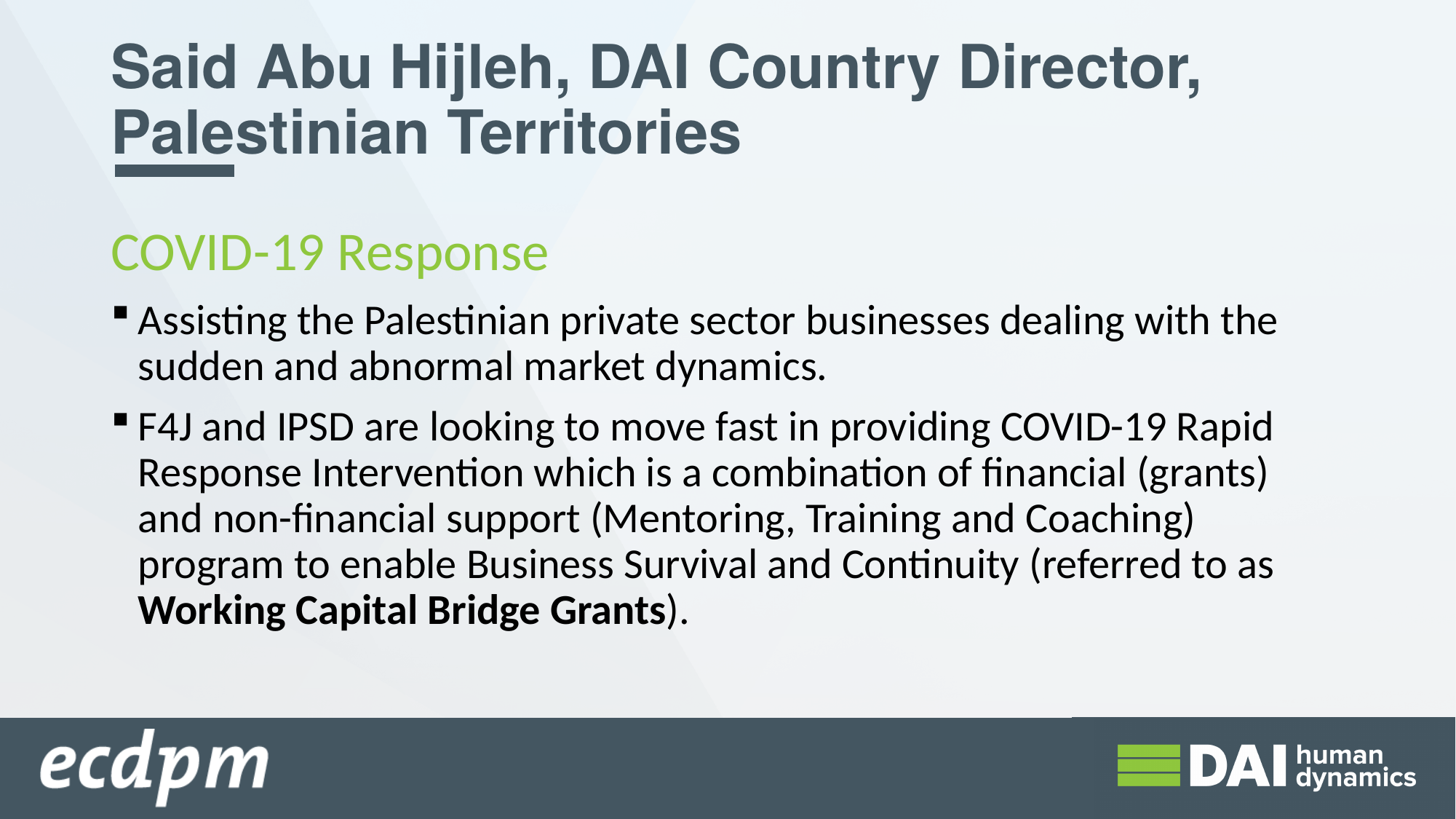

Said Abu Hijleh, DAI Country Director, Palestinian Territories

COVID-19 Response
Assisting the Palestinian private sector businesses dealing with the sudden and abnormal market dynamics.
F4J and IPSD are looking to move fast in providing COVID-19 Rapid Response Intervention which is a combination of financial (grants) and non-financial support (Mentoring, Training and Coaching) program to enable Business Survival and Continuity (referred to as Working Capital Bridge Grants).